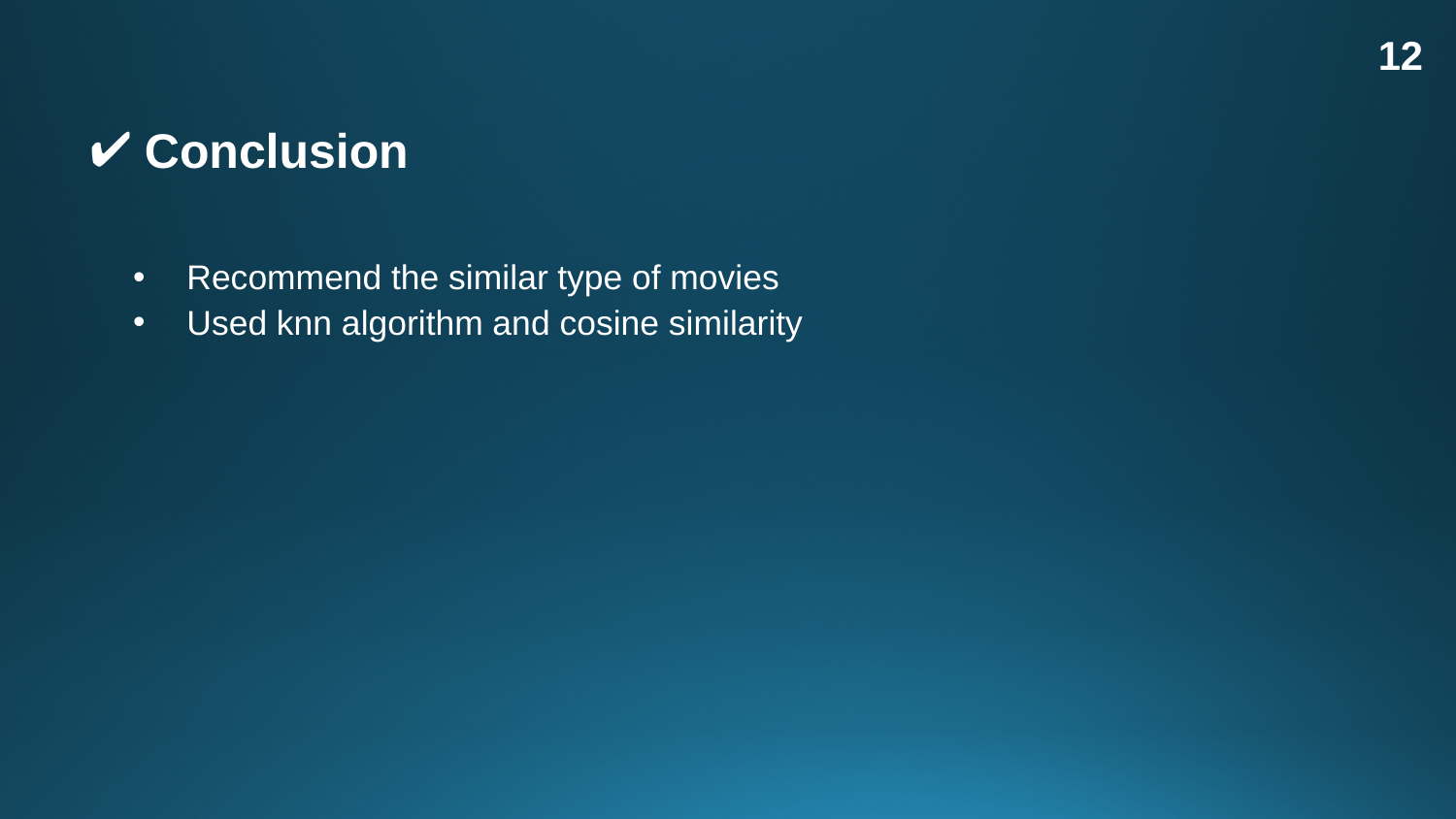

12
# Conclusion

Recommend the similar type of movies
Used knn algorithm and cosine similarity